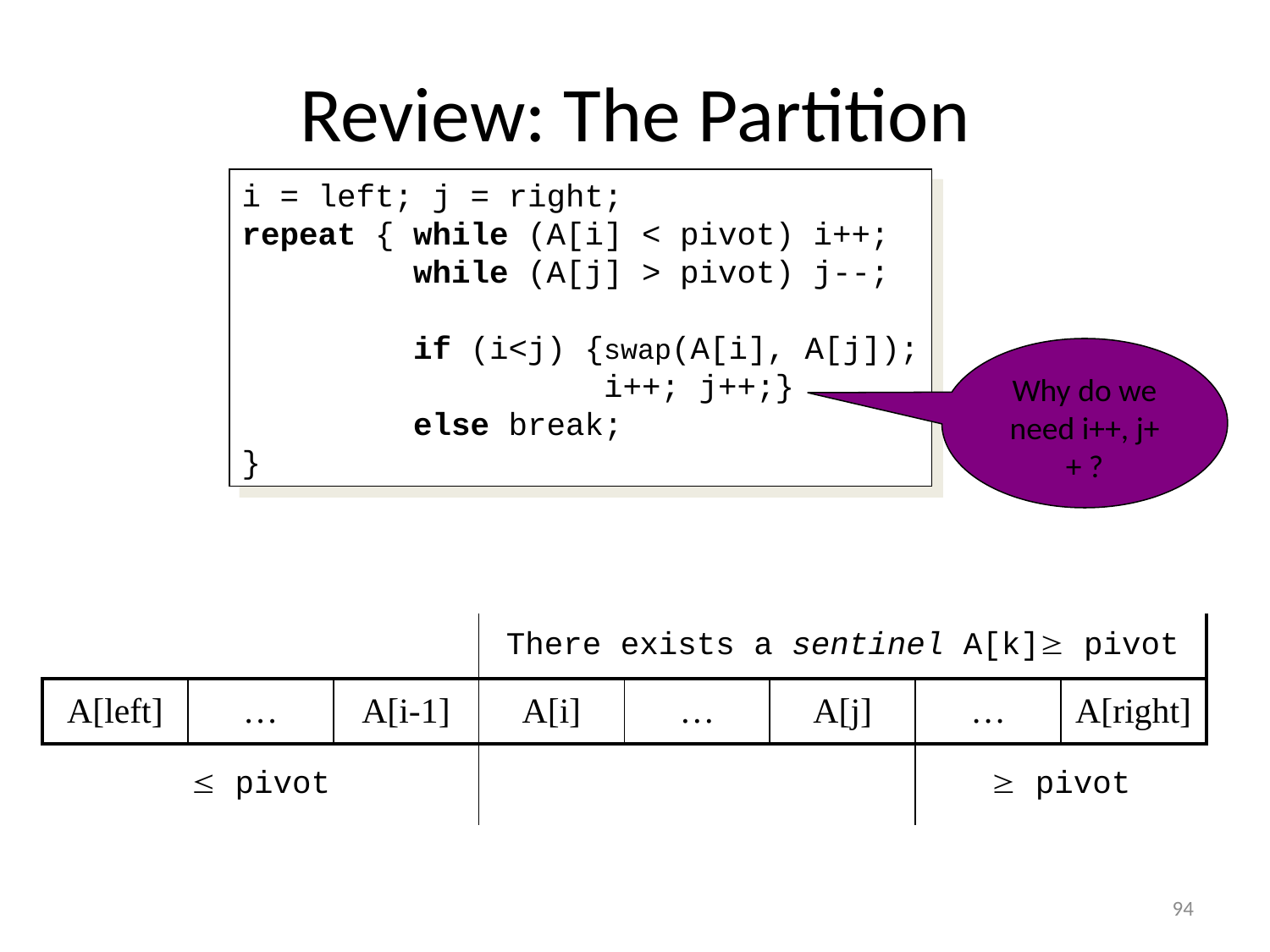

# Review: The Partition
i = left; j = right;
repeat { while (A[i] < pivot) i++;
         while (A[j] > pivot) j--;

         if (i<j) {swap(A[i], A[j]);
                   i++; j++;}
         else break;
}
Why do we need i++, j++ ?
|  |  |  | There exists a sentinel A[k]≥ pivot |  |  |  |  |
| --- | --- | --- | --- | --- | --- | --- | --- |
| A[left] | … | A[i-1] | A[i] | … | A[j] | … | A[right] |
| ≤ pivot |  |  |  |  |  | ≥ pivot |  |
94